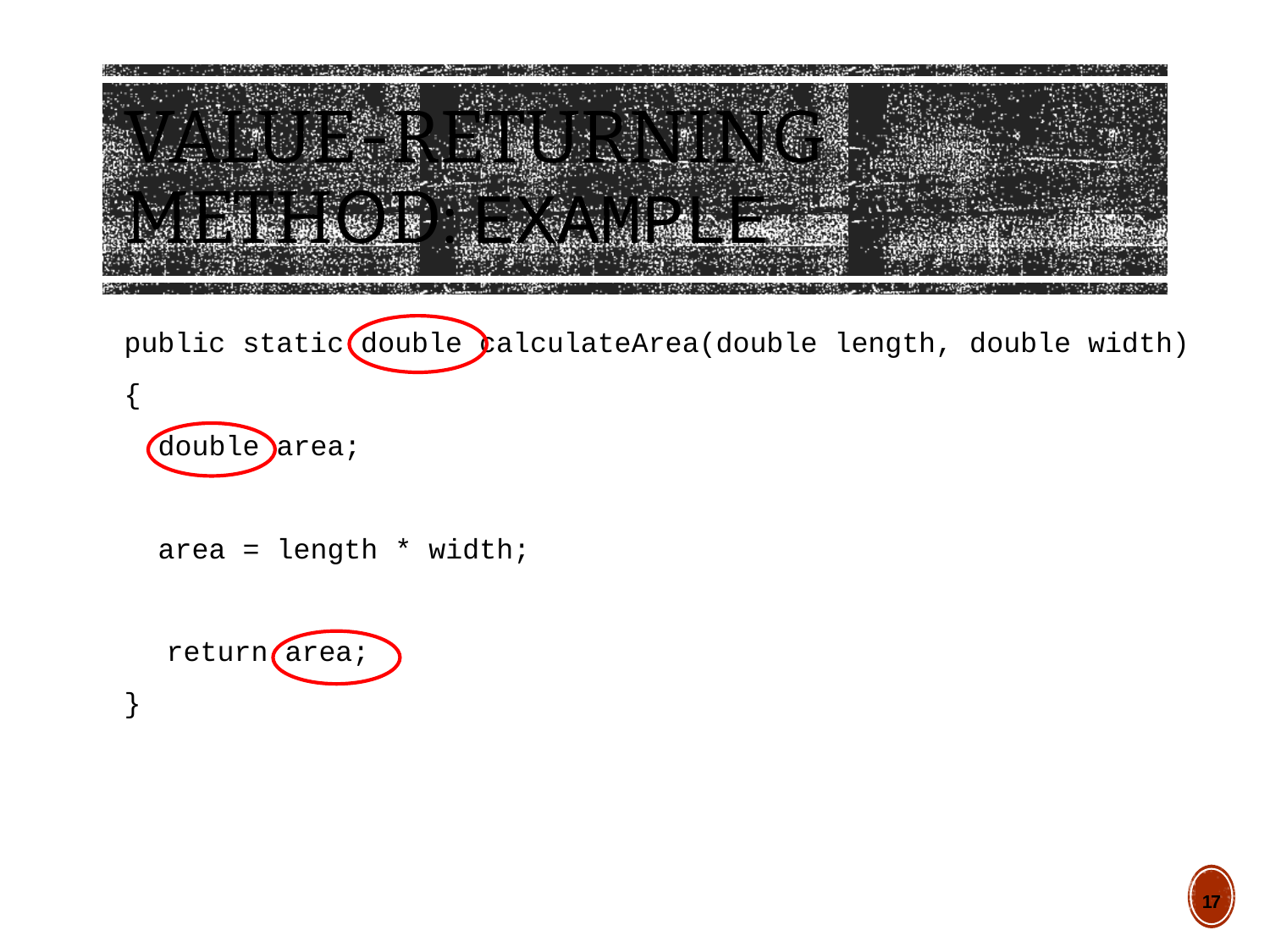

# Value-returning Method: Example

public static double calculateArea(double length, double width)
{
  double area;

  area = length * width;

	 return area;
}

17